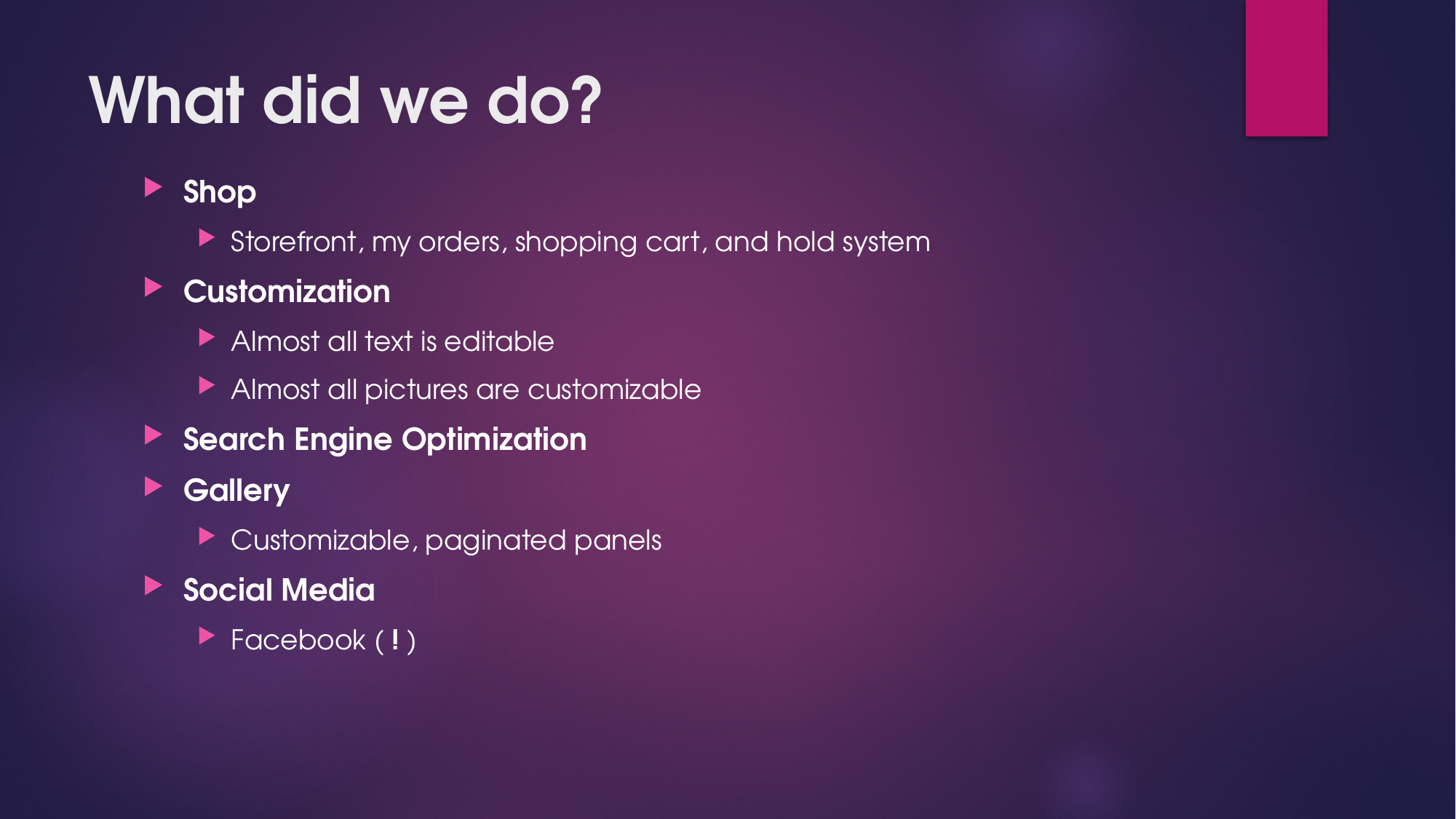

# What did we do?
Shop
Storefront, my orders, shopping cart, and hold system
Customization
Almost all text is editable
Almost all pictures are customizable
Search Engine Optimization
Gallery
Customizable, paginated panels
Social Media
Facebook ( ! )